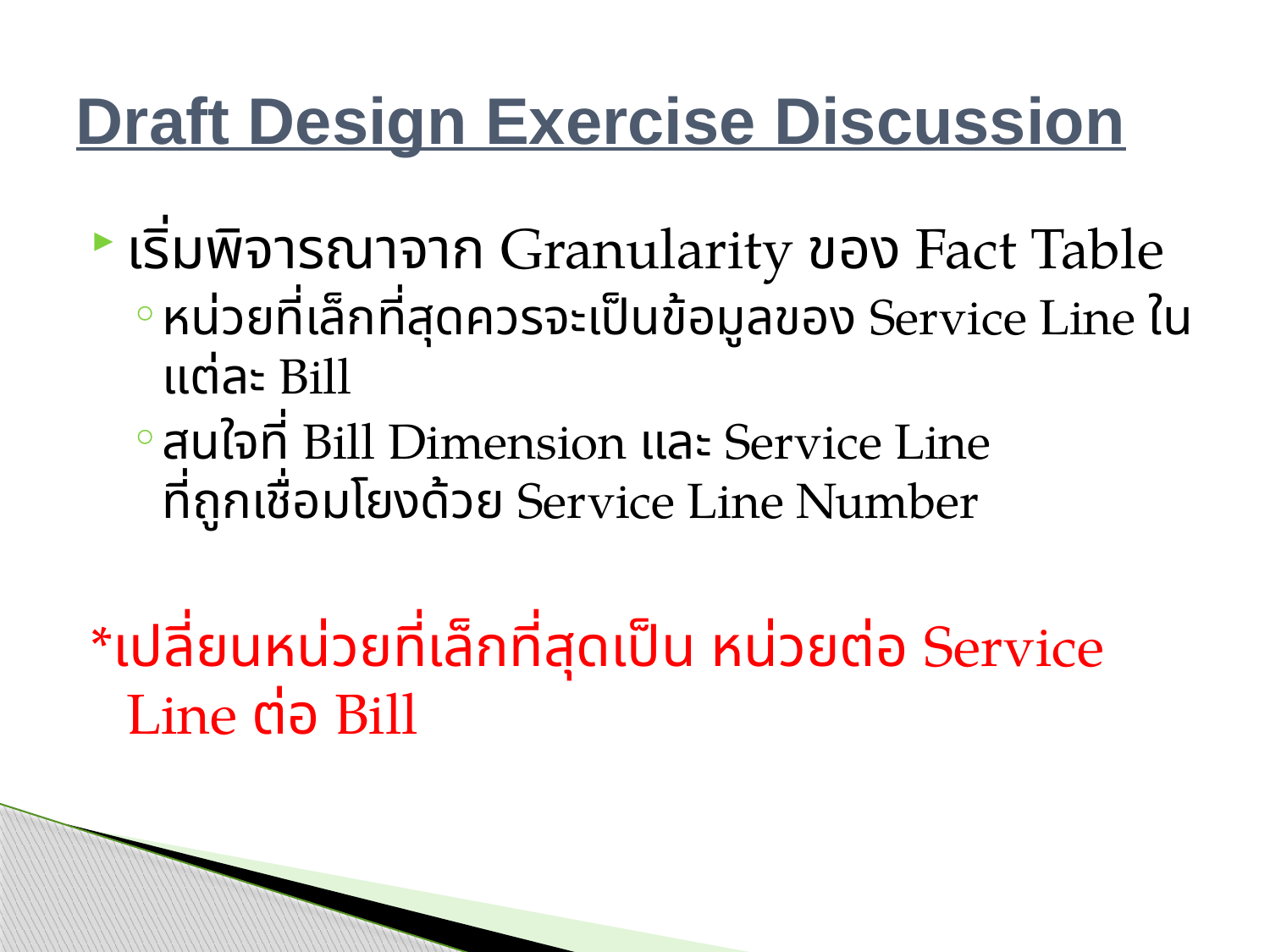

# Draft Design Exercise Discussion
เริ่มพิจารณาจาก Granularity ของ Fact Table
หน่วยที่เล็กที่สุดควรจะเป็นข้อมูลของ Service Line ในแต่ละ Bill
สนใจที่ Bill Dimension และ Service Line
ที่ถูกเชื่อมโยงด้วย Service Line Number

*เปลี่ยนหน่วยที่เล็กที่สุดเป็น หน่วยต่อ Service Line ต่อ Bill